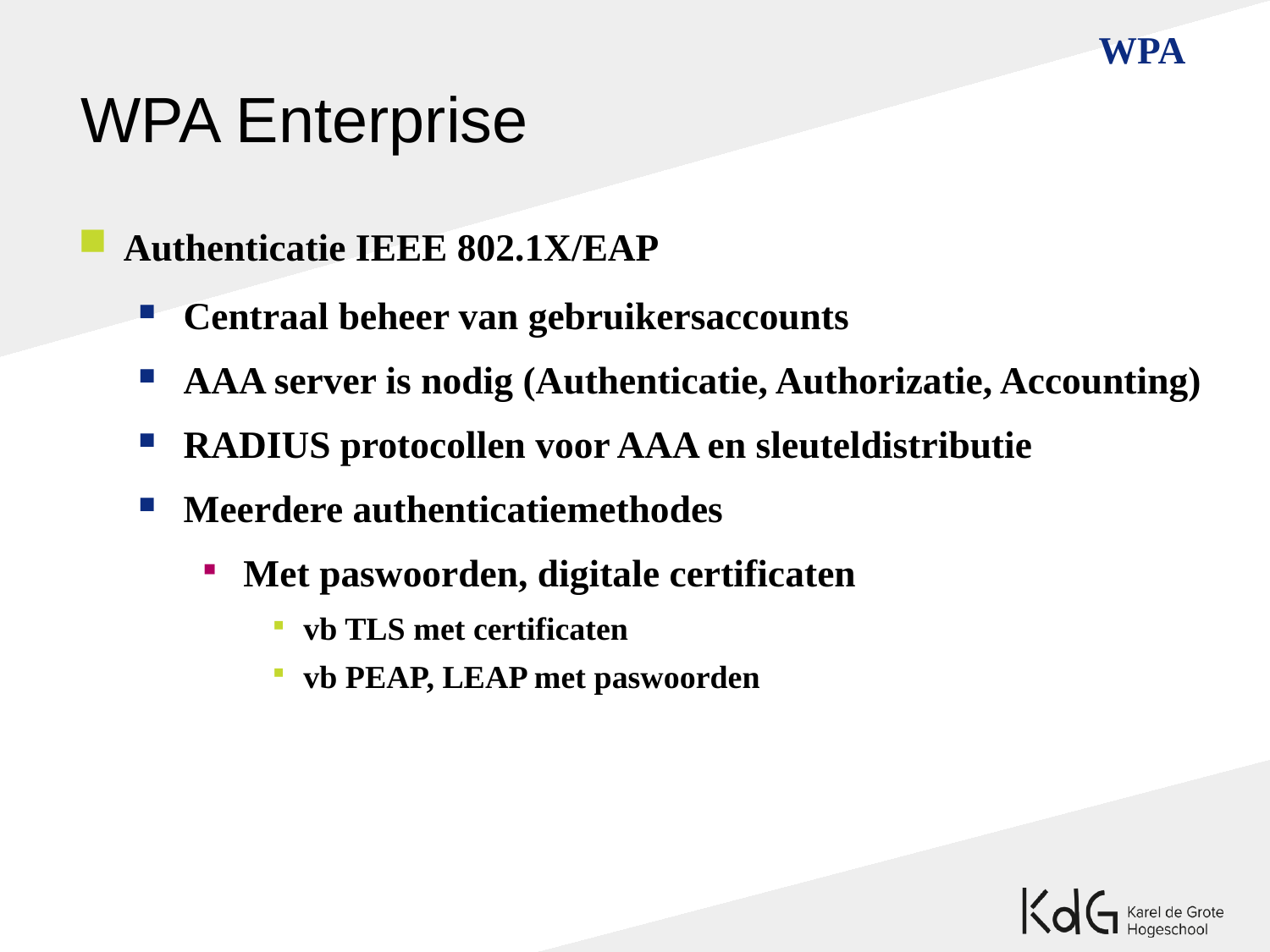

WPA
WPA Enterprise
Authenticatie IEEE 802.1X/EAP
Centraal beheer van gebruikersaccounts
AAA server is nodig (Authenticatie, Authorizatie, Accounting)
RADIUS protocollen voor AAA en sleuteldistributie
Meerdere authenticatiemethodes
Met paswoorden, digitale certificaten
vb TLS met certificaten
vb PEAP, LEAP met paswoorden